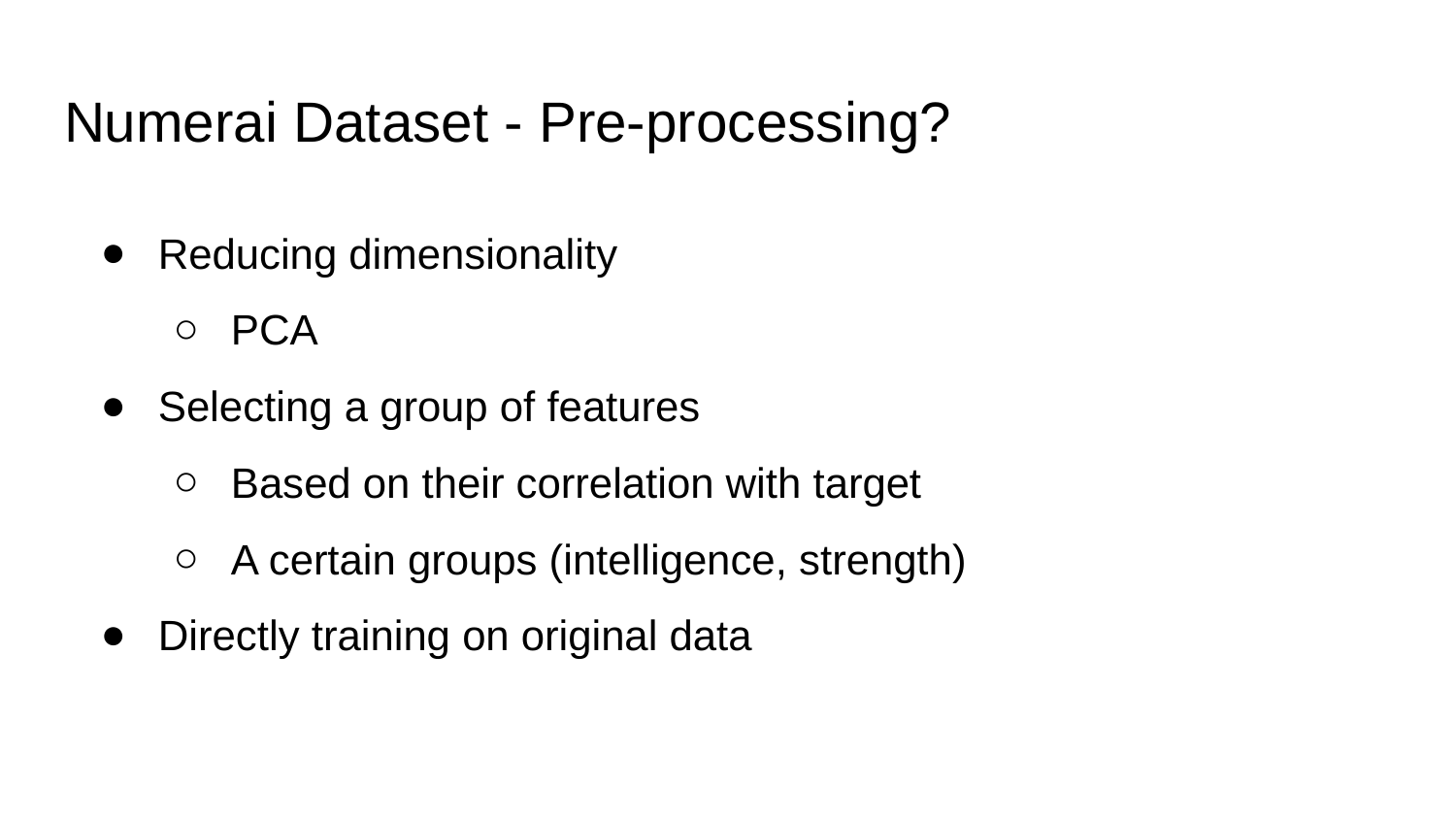

# Numerai Dataset - Pre-processing?
Reducing dimensionality
PCA
Selecting a group of features
Based on their correlation with target
A certain groups (intelligence, strength)
Directly training on original data